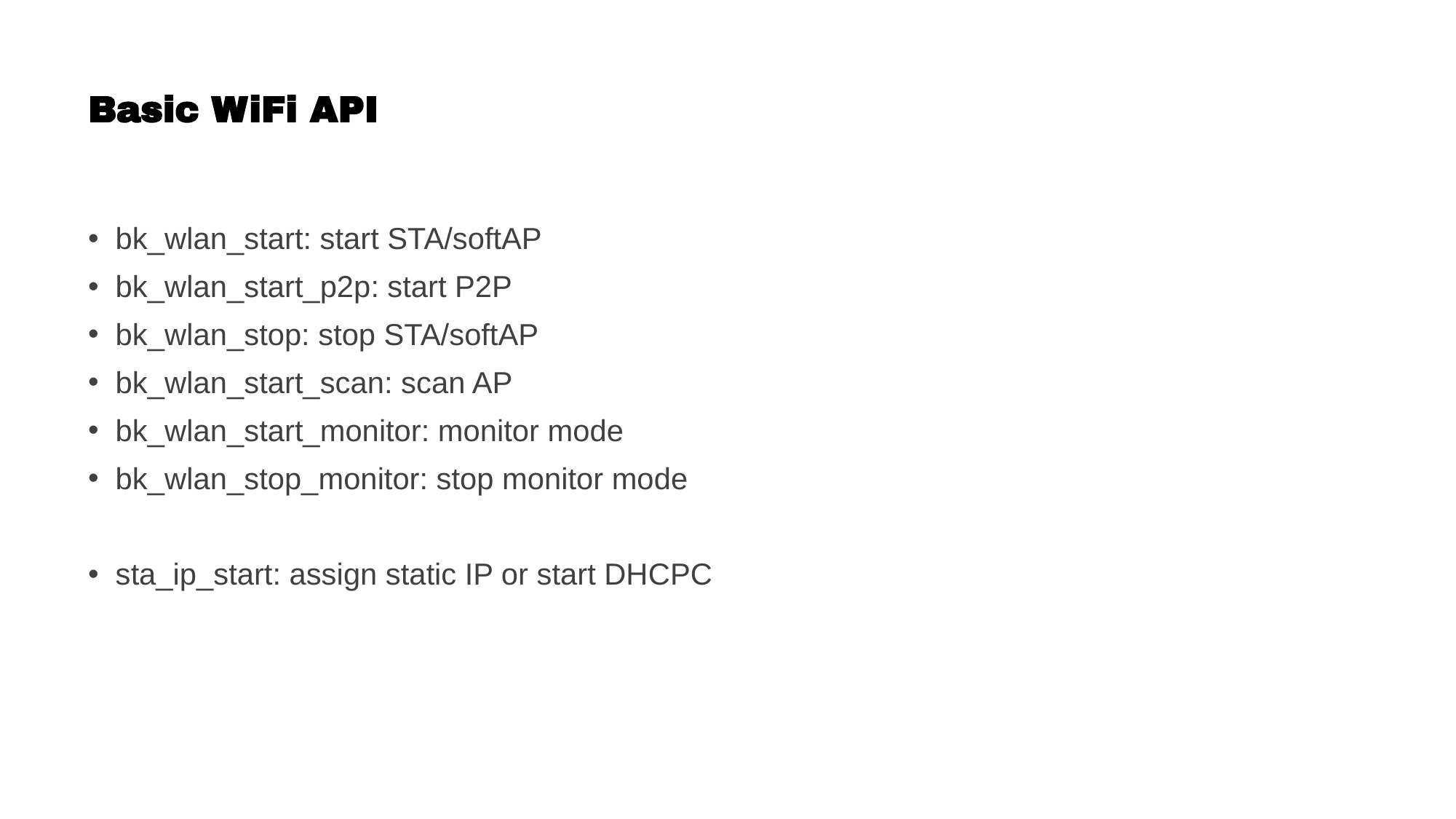

# Basic WiFi API
bk_wlan_start: start STA/softAP
bk_wlan_start_p2p: start P2P
bk_wlan_stop: stop STA/softAP
bk_wlan_start_scan: scan AP
bk_wlan_start_monitor: monitor mode
bk_wlan_stop_monitor: stop monitor mode

sta_ip_start: assign static IP or start DHCPC